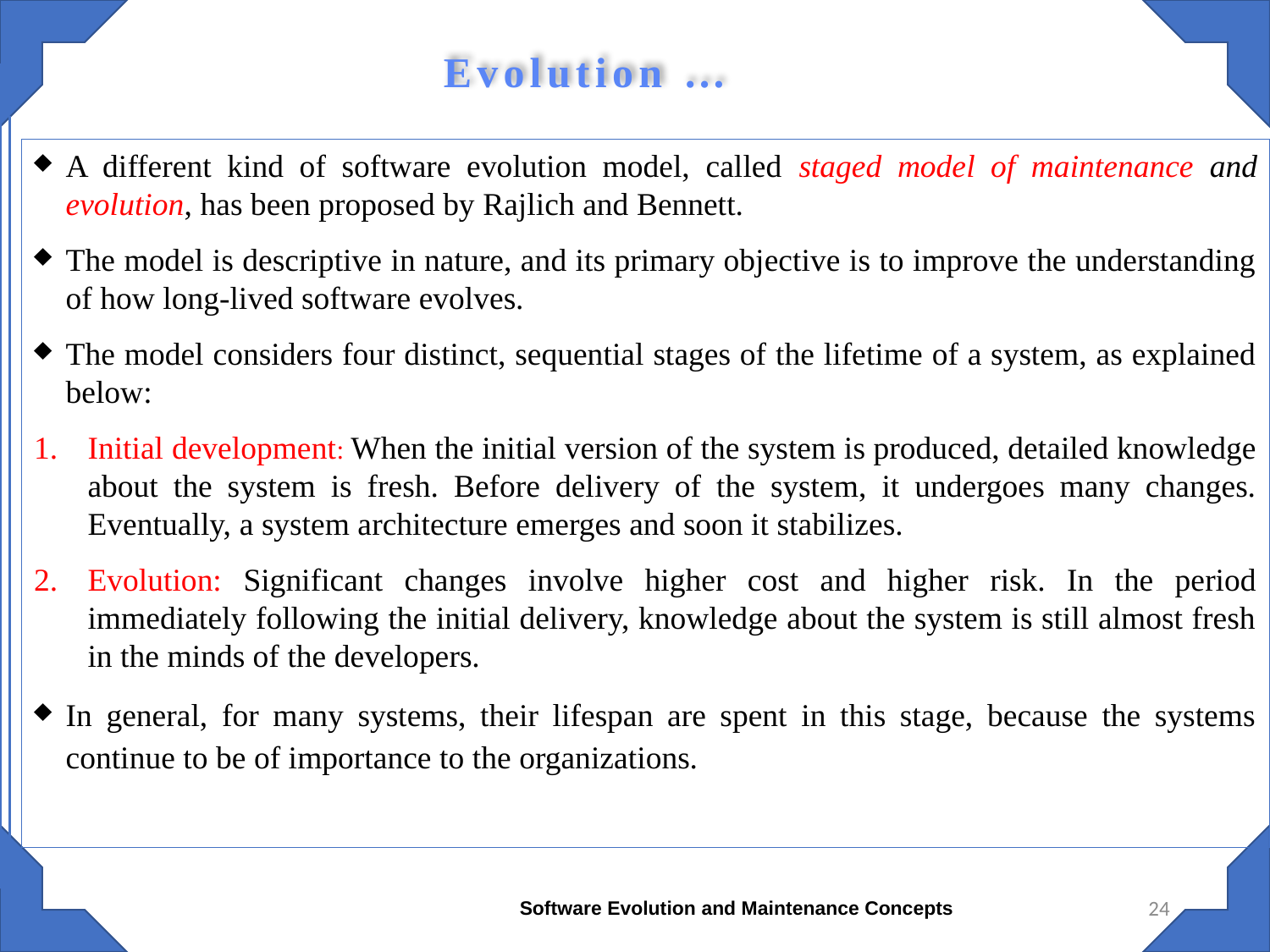

Evolution …
A different kind of software evolution model, called staged model of maintenance and evolution, has been proposed by Rajlich and Bennett.
The model is descriptive in nature, and its primary objective is to improve the understanding of how long-lived software evolves.
The model considers four distinct, sequential stages of the lifetime of a system, as explained below:
Initial development: When the initial version of the system is produced, detailed knowledge about the system is fresh. Before delivery of the system, it undergoes many changes. Eventually, a system architecture emerges and soon it stabilizes.
Evolution: Significant changes involve higher cost and higher risk. In the period immediately following the initial delivery, knowledge about the system is still almost fresh in the minds of the developers.
In general, for many systems, their lifespan are spent in this stage, because the systems continue to be of importance to the organizations.
24